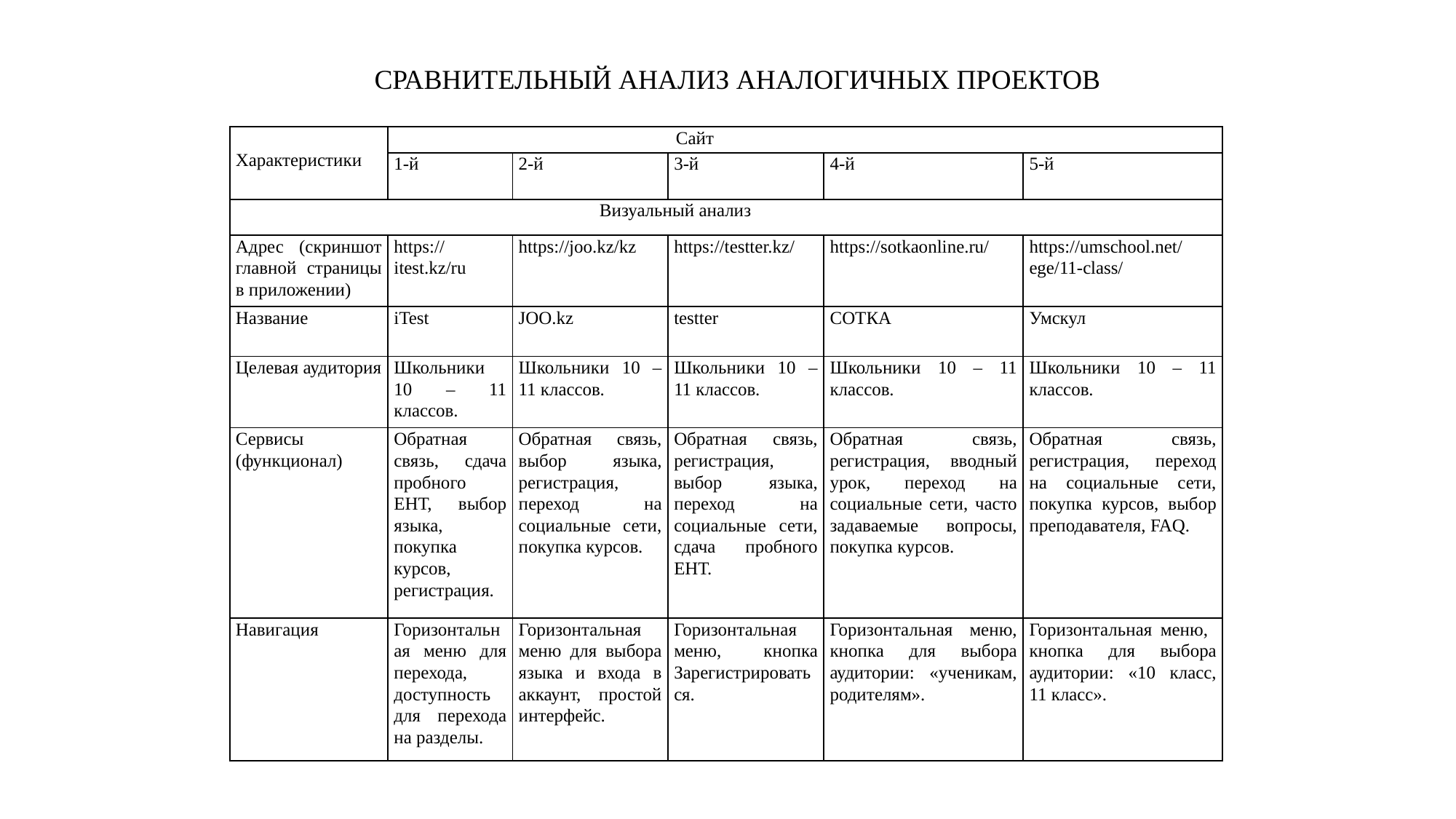

СРАВНИТЕЛЬНЫЙ АНАЛИЗ АНАЛОГИЧНЫХ ПРОЕКТОВ

| Характеристики | Сайт |  |  |  |  |
| --- | --- | --- | --- | --- | --- |
|  | 1-й | 2-й | 3-й | 4-й | 5-й |
| Визуальный анализ |  |  |  |  |  |
| Адрес (скриншот главной страницы в приложении) | https://itest.kz/ru | https://joo.kz/kz | https://testter.kz/ | https://sotkaonline.ru/ | https://umschool.net/ege/11-class/ |
| Название | iTest | JOO.kz | testter | СОТКА | Умскул |
| Целевая аудитория | Школьники 10 – 11 классов. | Школьники 10 – 11 классов. | Школьники 10 – 11 классов. | Школьники 10 – 11 классов. | Школьники 10 – 11 классов. |
| Сервисы (функционал) | Обратная связь, сдача пробного ЕНТ, выбор языка, покупка курсов, регистрация. | Обратная связь, выбор языка, регистрация, переход на социальные сети, покупка курсов. | Обратная связь, регистрация, выбор языка, переход на социальные сети, сдача пробного ЕНТ. | Обратная связь, регистрация, вводный урок, переход на социальные сети, часто задаваемые вопросы, покупка курсов. | Обратная связь, регистрация, переход на социальные сети, покупка курсов, выбор преподавателя, FAQ. |
| Навигация | Горизонтальная меню для перехода, доступность для перехода на разделы. | Горизонтальная меню для выбора языка и входа в аккаунт, простой интерфейс. | Горизонтальная меню, кнопка Зарегистрироваться. | Горизонтальная меню, кнопка для выбора аудитории: «ученикам, родителям». | Горизонтальная меню, кнопка для выбора аудитории: «10 класс, 11 класс». |